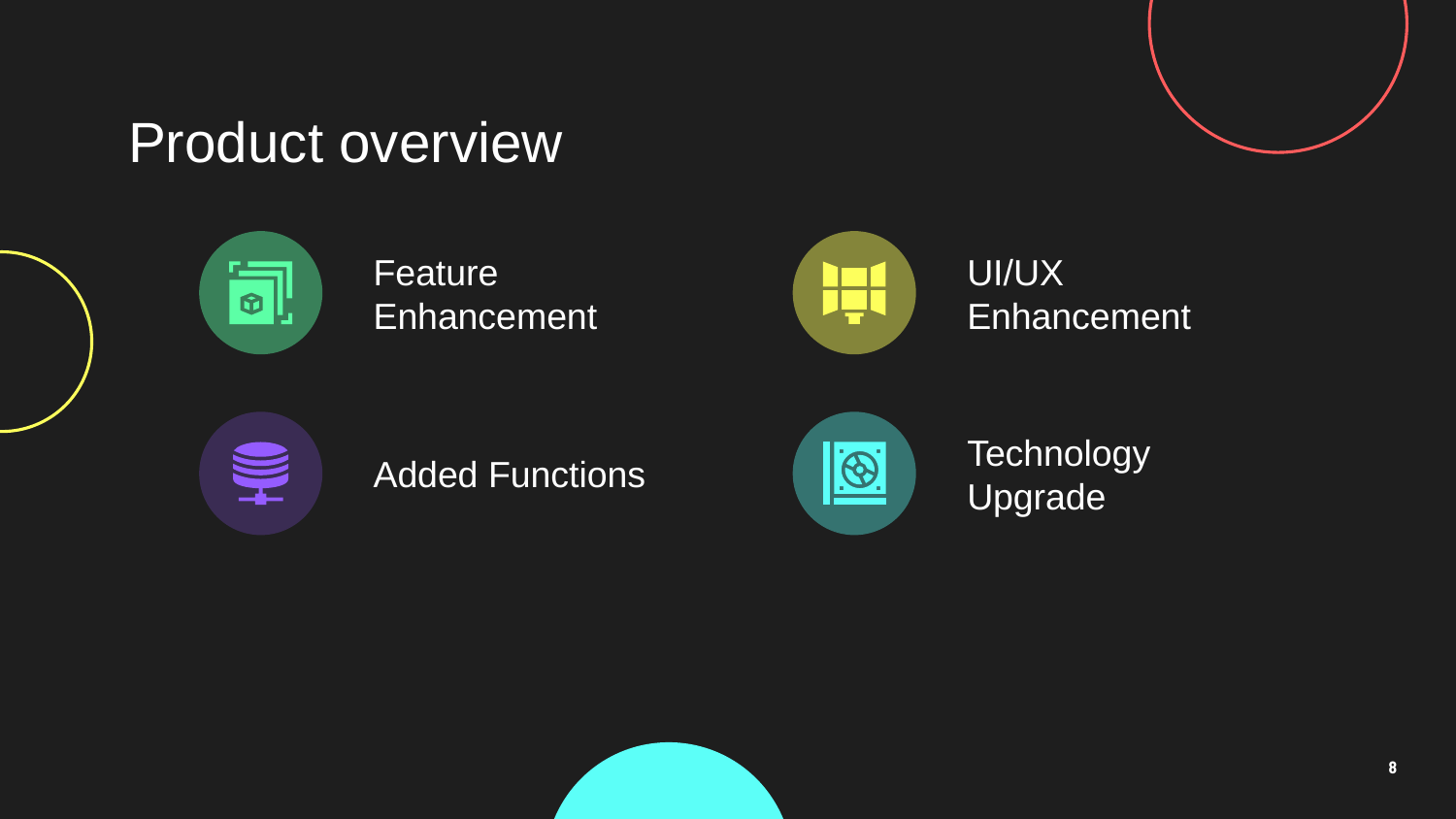

# Product overview

UI/UX
Enhancement
Feature Enhancement

Technology
Upgrade
Added Functions
8